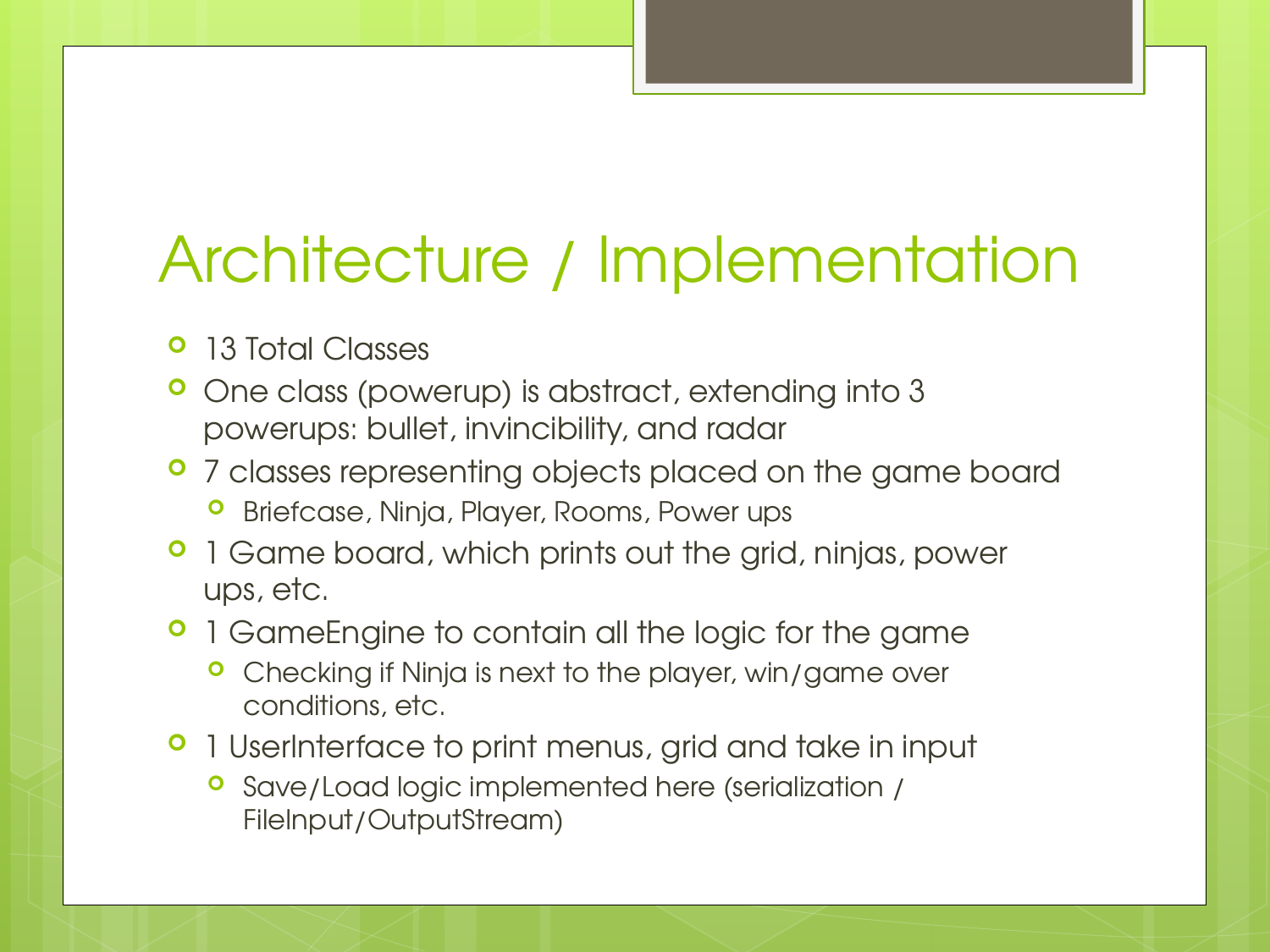

# Architecture / Implementation
13 Total Classes
One class (powerup) is abstract, extending into 3 powerups: bullet, invincibility, and radar
7 classes representing objects placed on the game board
Briefcase, Ninja, Player, Rooms, Power ups
1 Game board, which prints out the grid, ninjas, power ups, etc.
1 GameEngine to contain all the logic for the game
Checking if Ninja is next to the player, win/game over conditions, etc.
1 UserInterface to print menus, grid and take in input
Save/Load logic implemented here (serialization / FileInput/OutputStream)